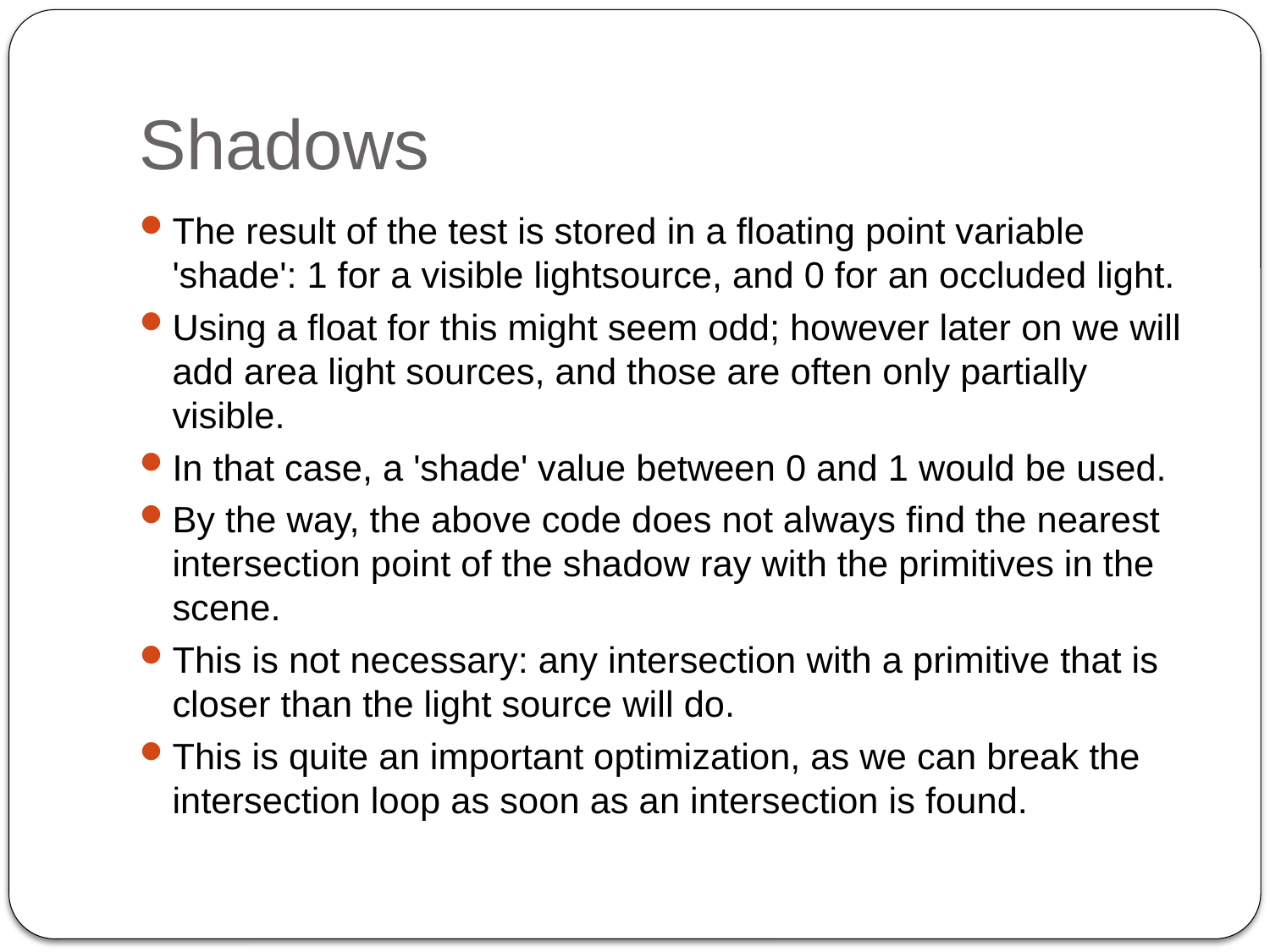

# Shadows
The result of the test is stored in a floating point variable 'shade': 1 for a visible lightsource, and 0 for an occluded light.
Using a float for this might seem odd; however later on we will add area light sources, and those are often only partially visible.
In that case, a 'shade' value between 0 and 1 would be used.
By the way, the above code does not always find the nearest intersection point of the shadow ray with the primitives in the scene.
This is not necessary: any intersection with a primitive that is closer than the light source will do.
This is quite an important optimization, as we can break the intersection loop as soon as an intersection is found.